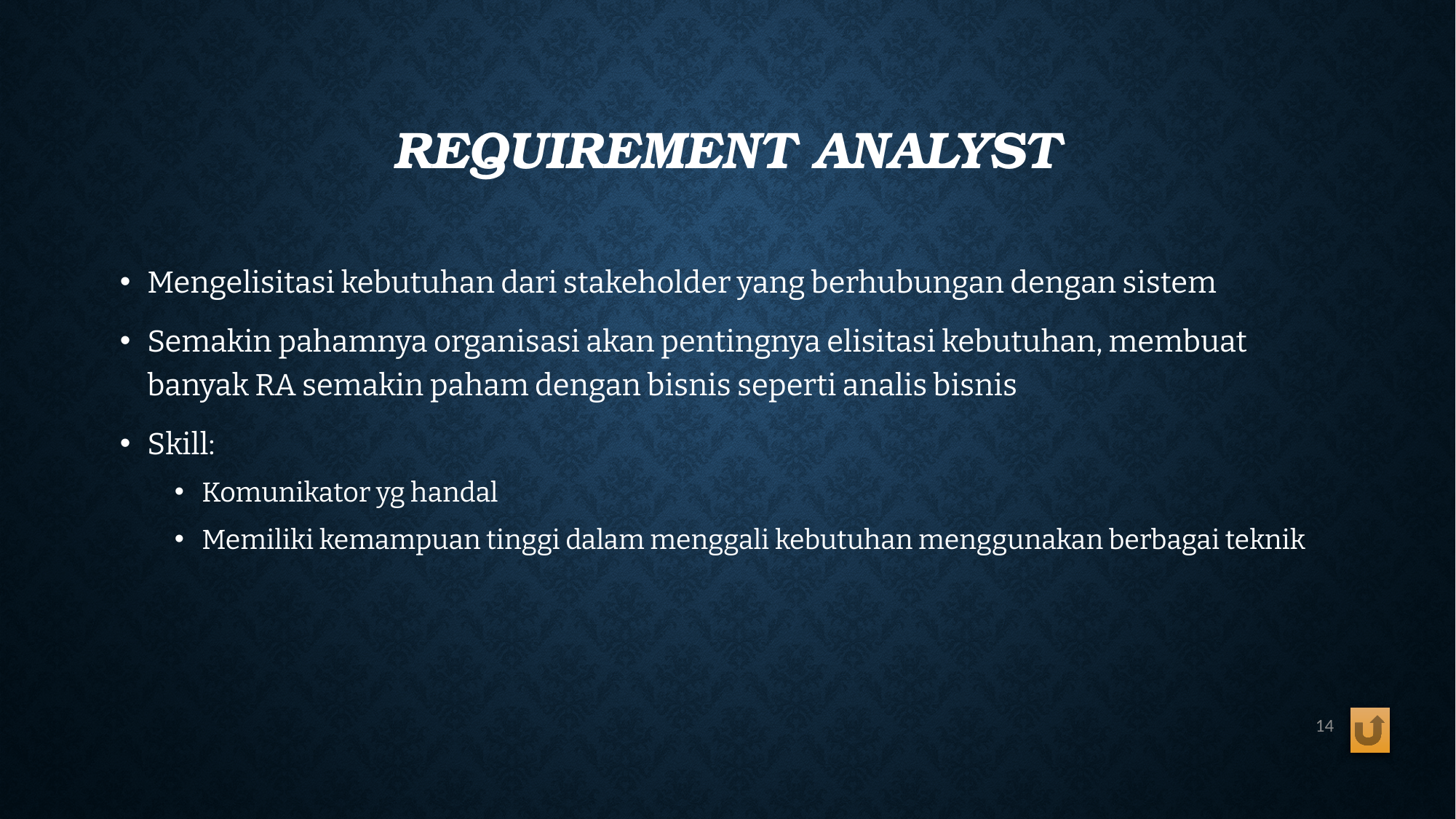

# Requirement Analyst
Mengelisitasi kebutuhan dari stakeholder yang berhubungan dengan sistem
Semakin pahamnya organisasi akan pentingnya elisitasi kebutuhan, membuat banyak RA semakin paham dengan bisnis seperti analis bisnis
Skill:
Komunikator yg handal
Memiliki kemampuan tinggi dalam menggali kebutuhan menggunakan berbagai teknik
14